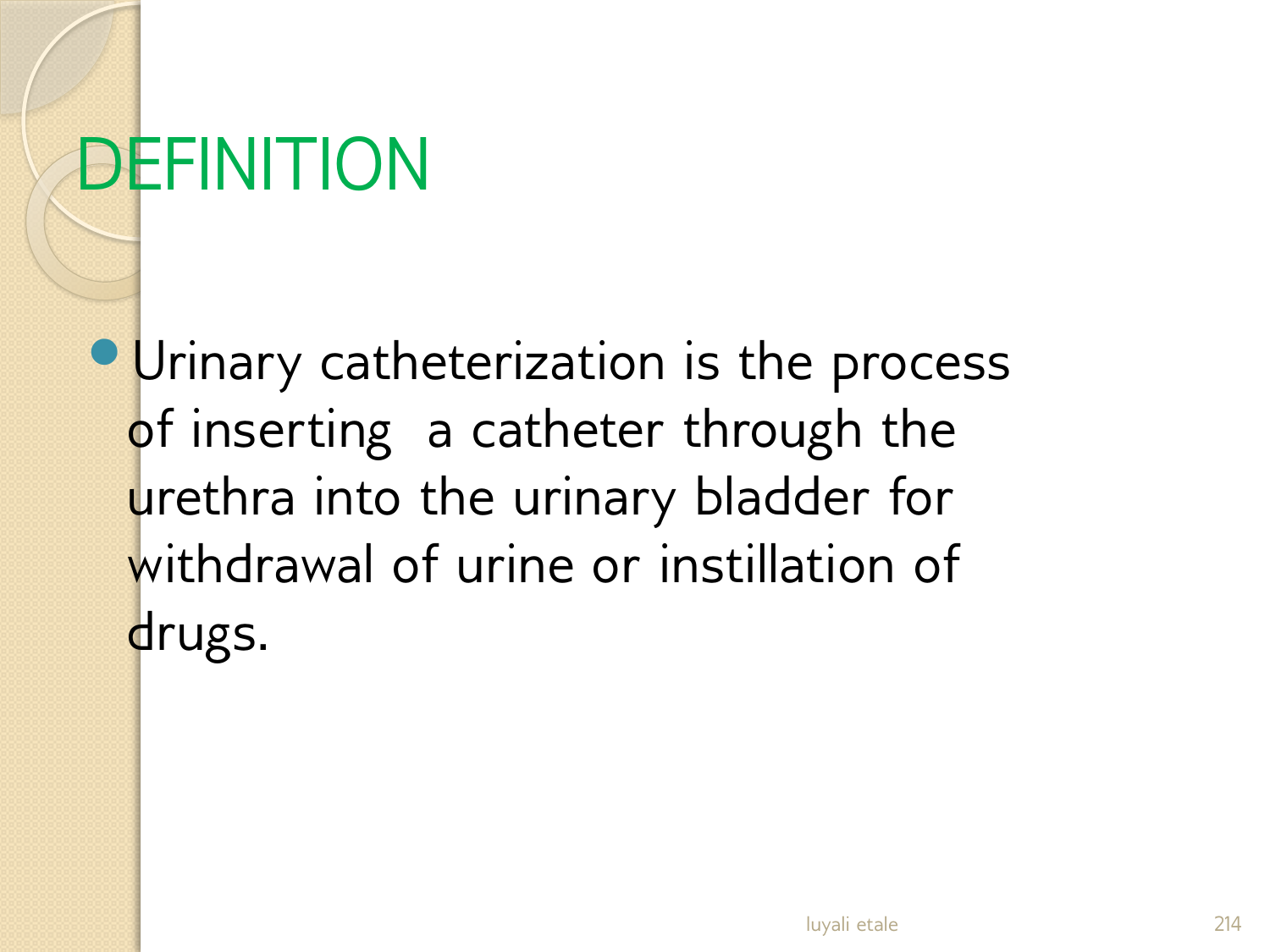

# DEFINITION
Urinary catheterization is the process of inserting  a catheter through the urethra into the urinary bladder for withdrawal of urine or instillation of drugs.

luyali etale
214